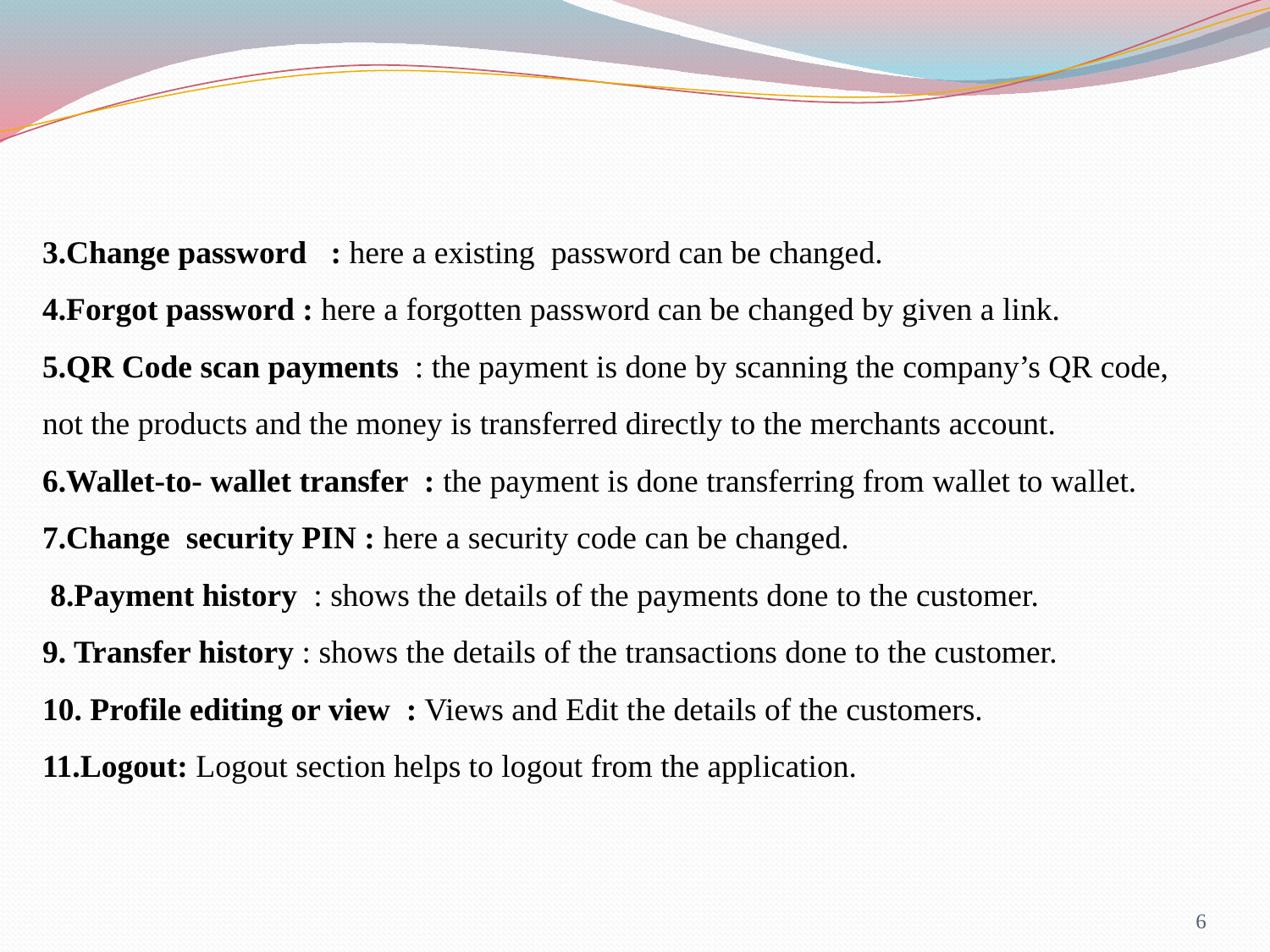

3.Change password   : here a existing  password can be changed.
4.Forgot password : here a forgotten password can be changed by given a link.
5.QR Code scan payments  : the payment is done by scanning the company’s QR code, not the products and the money is transferred directly to the merchants account.
6.Wallet-to- wallet transfer  : the payment is done transferring from wallet to wallet.
7.Change  security PIN : here a security code can be changed.
 8.Payment history  : shows the details of the payments done to the customer.
9. Transfer history : shows the details of the transactions done to the customer.
10. Profile editing or view  : Views and Edit the details of the customers.
11.Logout: Logout section helps to logout from the application.
6